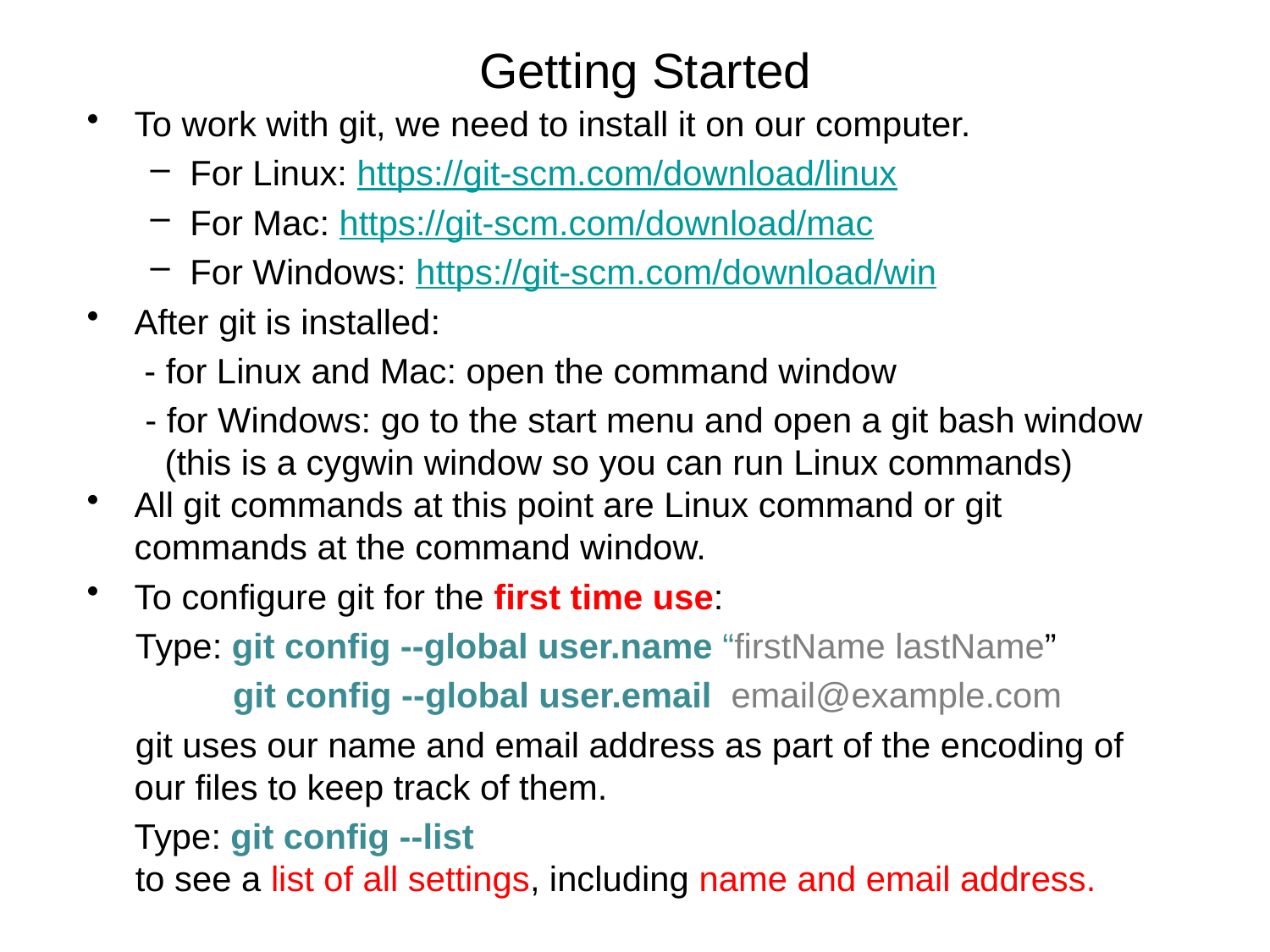

# Getting Started
To work with git, we need to install it on our computer.
For Linux: https://git-scm.com/download/linux
For Mac: https://git-scm.com/download/mac
For Windows: https://git-scm.com/download/win
After git is installed:
	 - for Linux and Mac: open the command window
      - for Windows: go to the start menu and open a git bash window
        (this is a cygwin window so you can run Linux commands)
All git commands at this point are Linux command or git commands at the command window.
To configure git for the first time use:
     Type: git config --global user.name “firstName lastName”
               git config --global user.email  email@example.com
     git uses our name and email address as part of the encoding of our files to keep track of them.
	Type: git config --list
     to see a list of all settings, including name and email address.